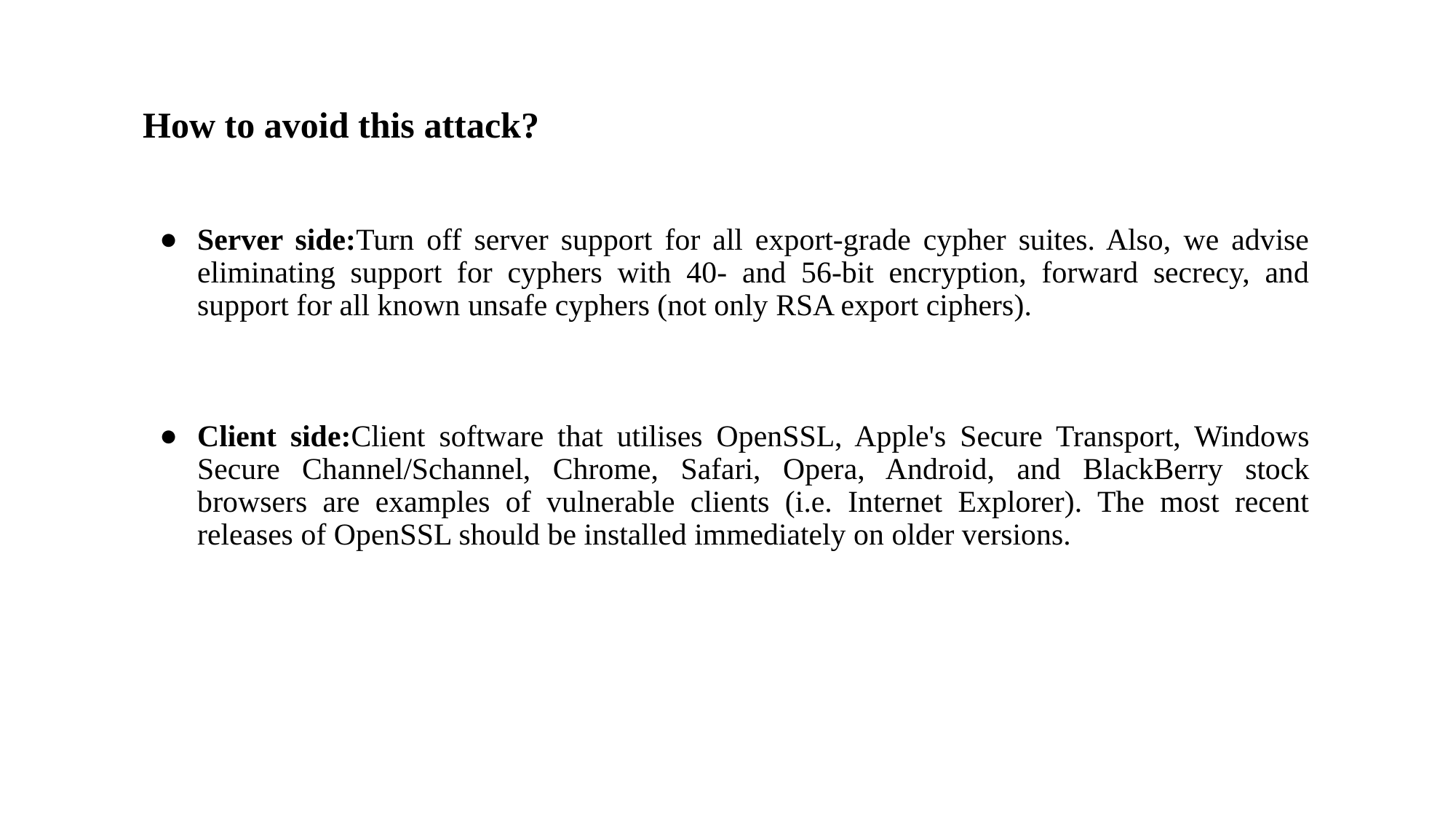

How to avoid this attack?

Server side:Turn off server support for all export-grade cypher suites. Also, we advise eliminating support for cyphers with 40- and 56-bit encryption, forward secrecy, and support for all known unsafe cyphers (not only RSA export ciphers).

Client side:Client software that utilises OpenSSL, Apple's Secure Transport, Windows Secure Channel/Schannel, Chrome, Safari, Opera, Android, and BlackBerry stock browsers are examples of vulnerable clients (i.e. Internet Explorer). The most recent releases of OpenSSL should be installed immediately on older versions.